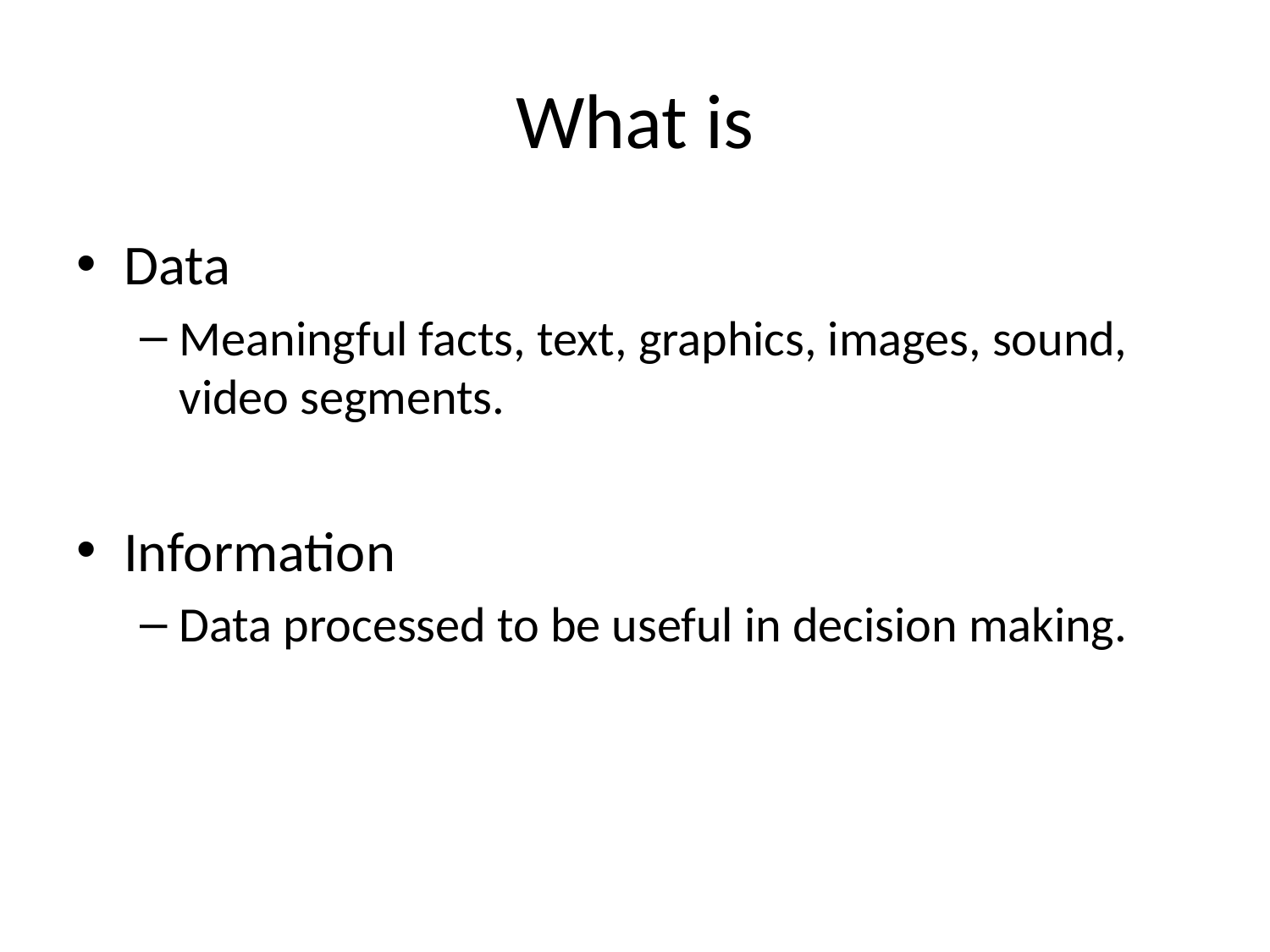

# What is
Data
Meaningful facts, text, graphics, images, sound, video segments.

Information
Data processed to be useful in decision making.